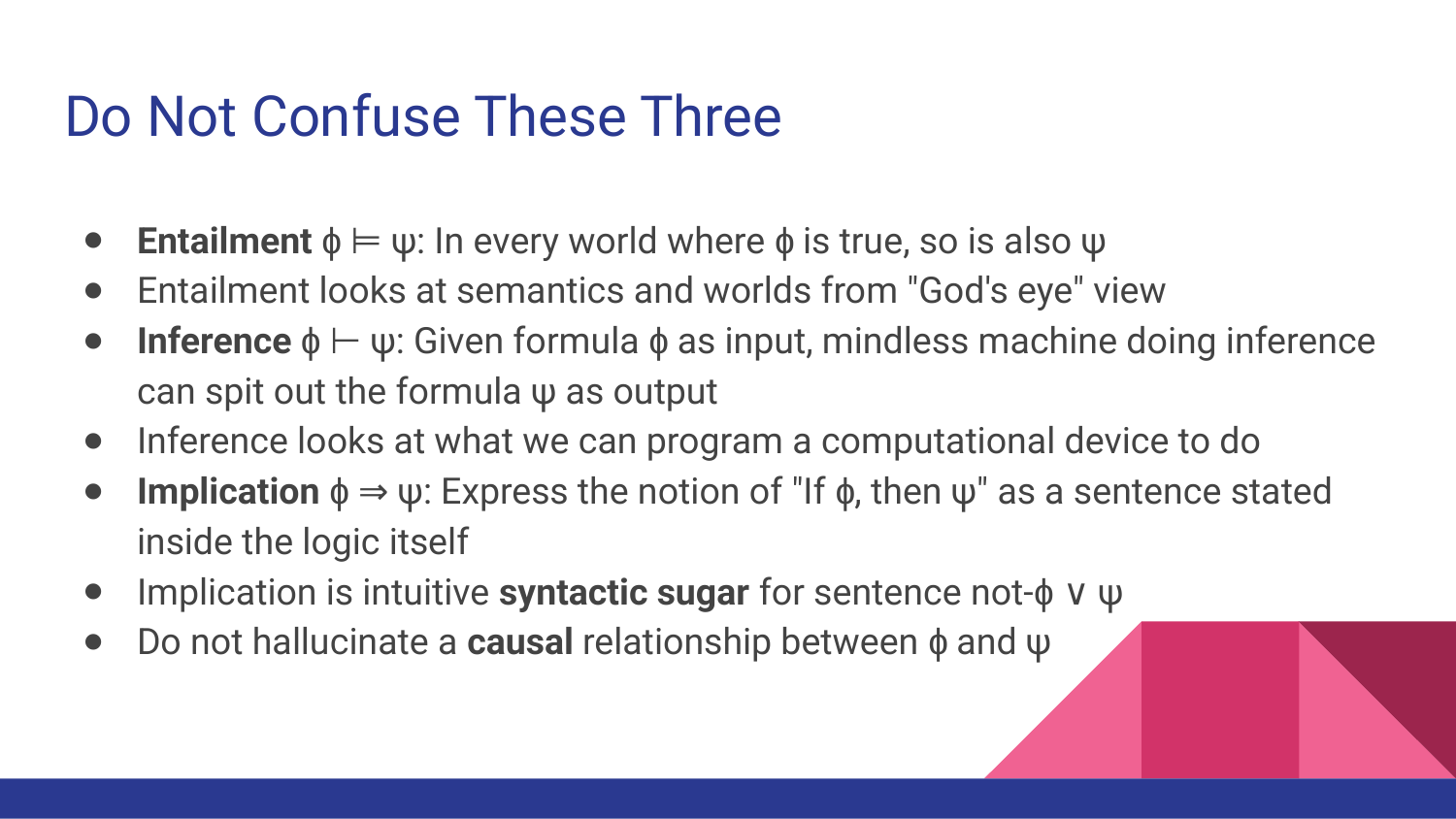

# Do Not Confuse These Three
Entailment ɸ ⊨ ψ: In every world where ɸ is true, so is also ψ
Entailment looks at semantics and worlds from "God's eye" view
Inference ɸ ⊢ ψ: Given formula ɸ as input, mindless machine doing inference can spit out the formula ψ as output
Inference looks at what we can program a computational device to do
Implication ɸ ⇒ ψ: Express the notion of "If ɸ, then ψ" as a sentence stated inside the logic itself
Implication is intuitive syntactic sugar for sentence not-ɸ ∨ ψ
Do not hallucinate a causal relationship between ɸ and ψ